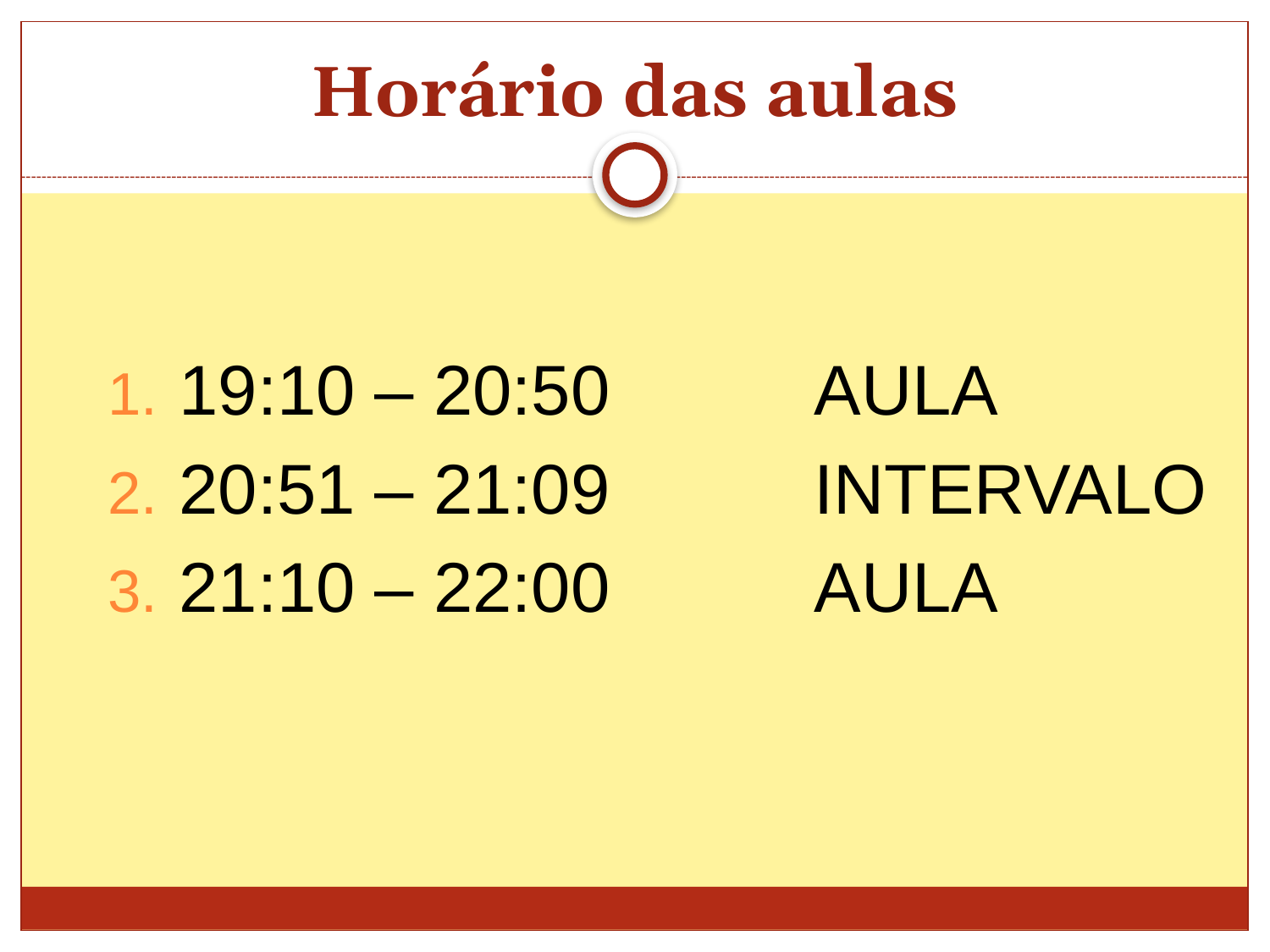

# Horário das aulas
19:10 – 20:50		AULA
20:51 – 21:09		INTERVALO
21:10 – 22:00		AULA